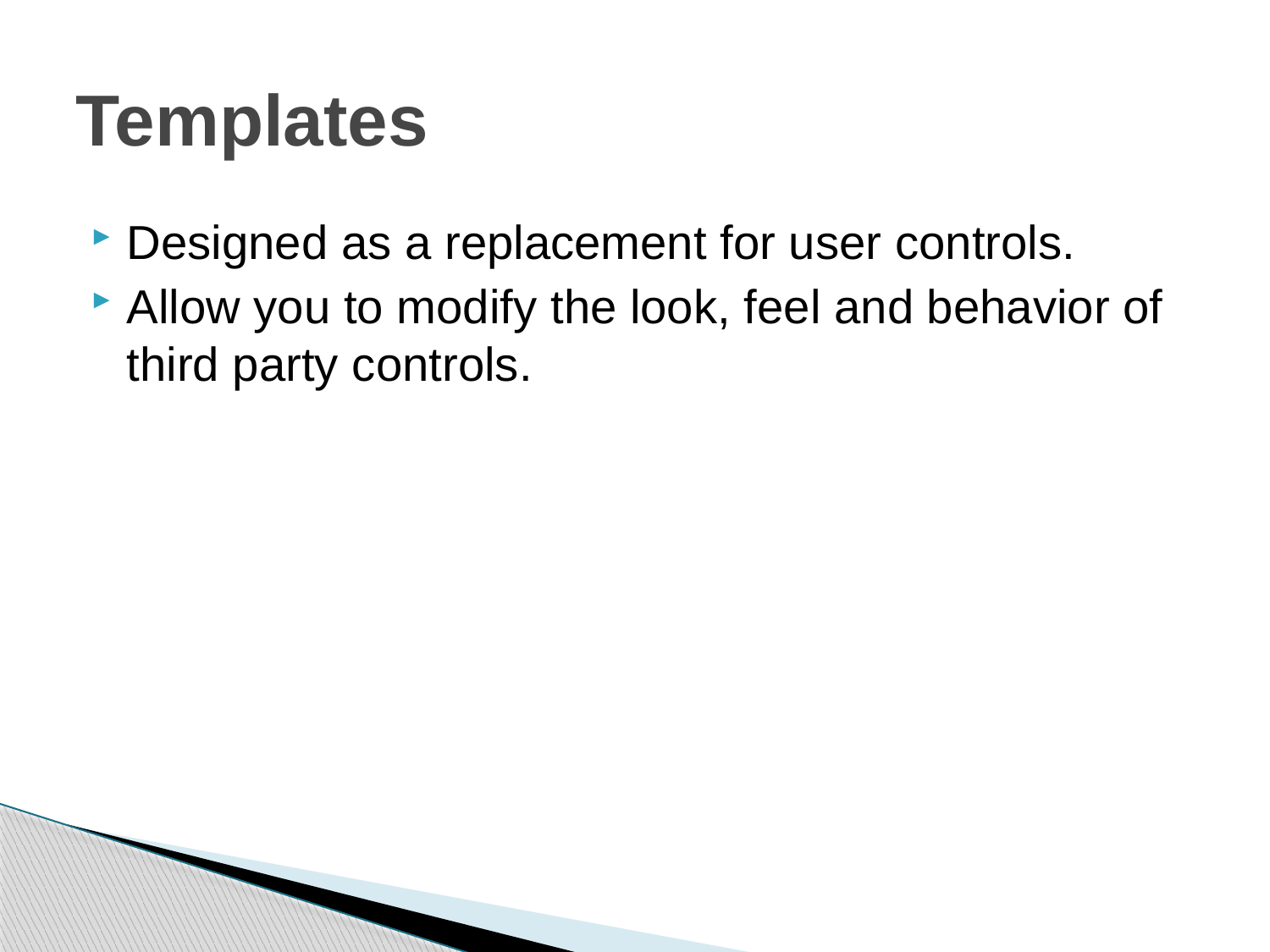

# Templates
Designed as a replacement for user controls.
Allow you to modify the look, feel and behavior of third party controls.